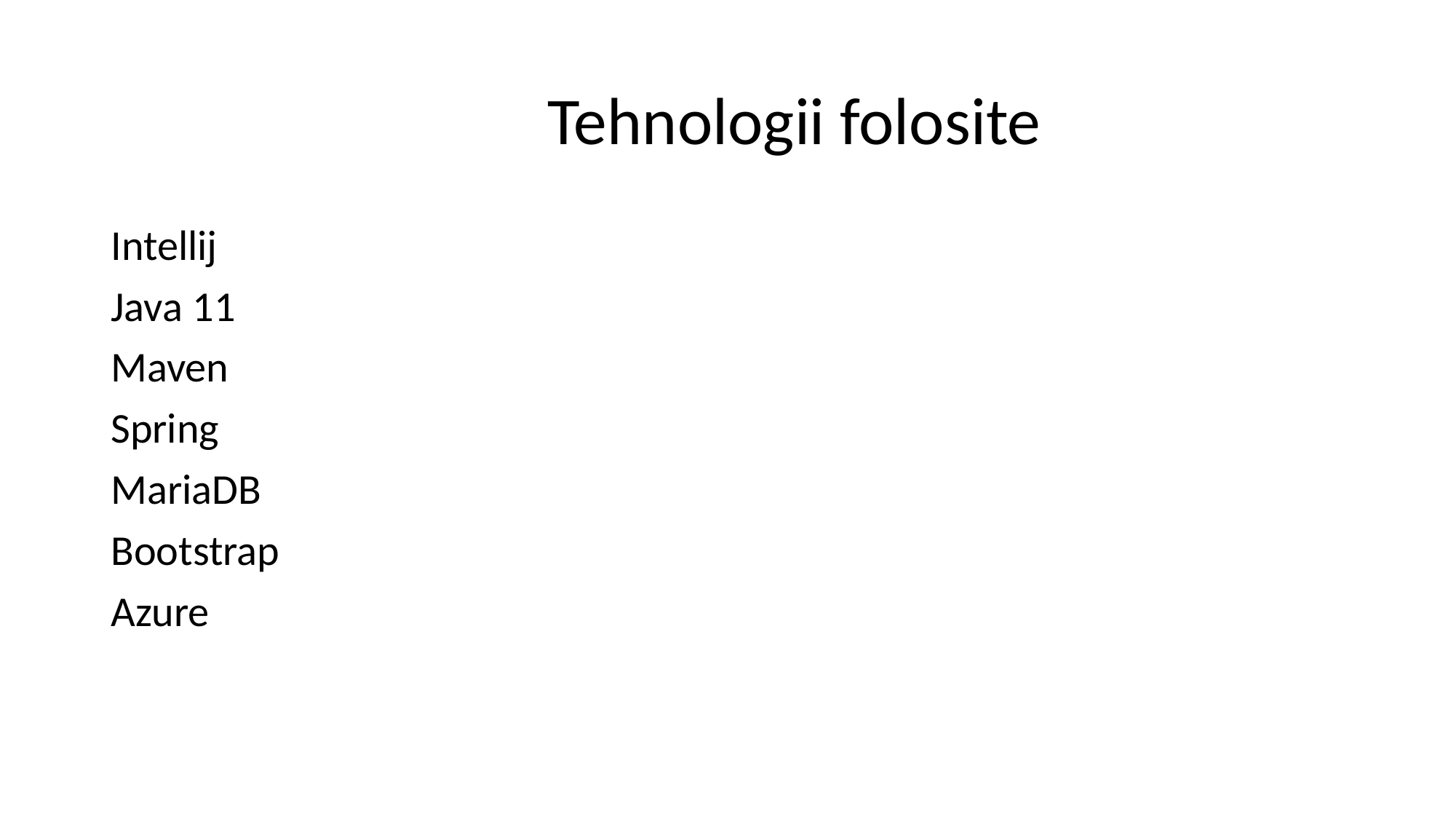

# Tehnologii folosite
Intellij
Java 11
Maven
Spring
MariaDB
Bootstrap
Azure